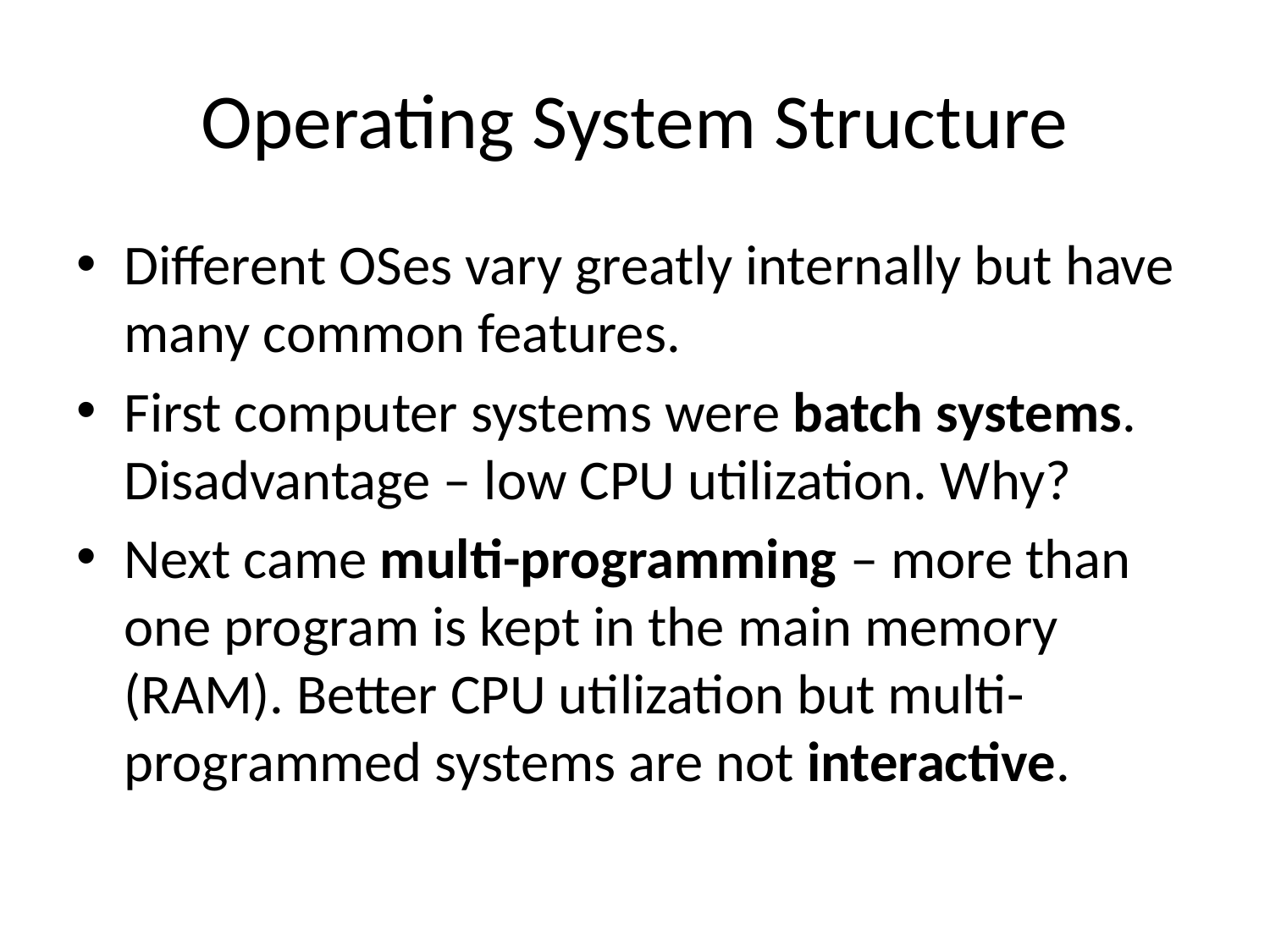

# Operating System Structure
Different OSes vary greatly internally but have many common features.
First computer systems were batch systems. Disadvantage – low CPU utilization. Why?
Next came multi-programming – more than one program is kept in the main memory (RAM). Better CPU utilization but multi-programmed systems are not interactive.